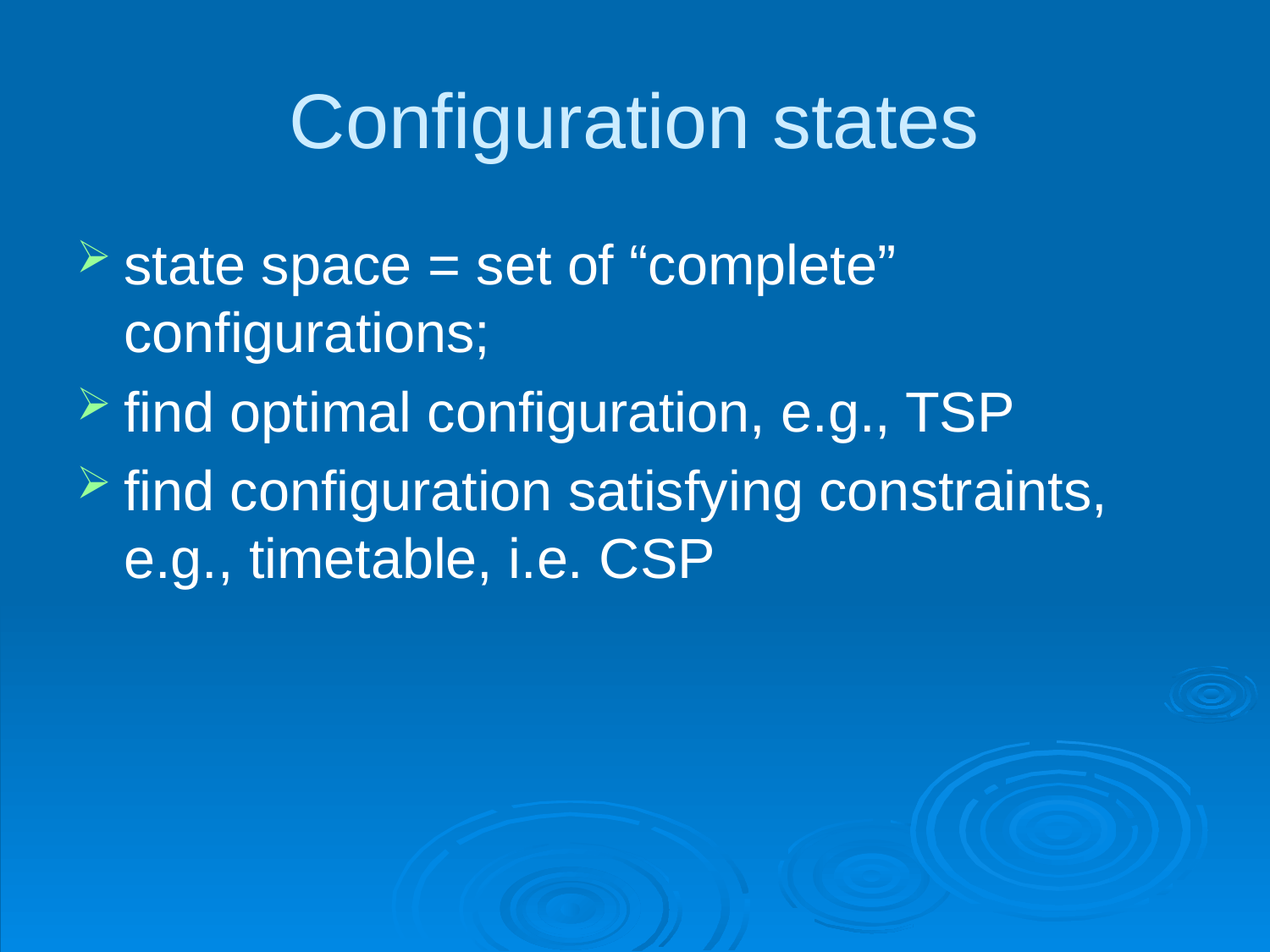

# Configuration states
state space = set of “complete” configurations;
find optimal configuration, e.g., TSP
find configuration satisfying constraints, e.g., timetable, i.e. CSP